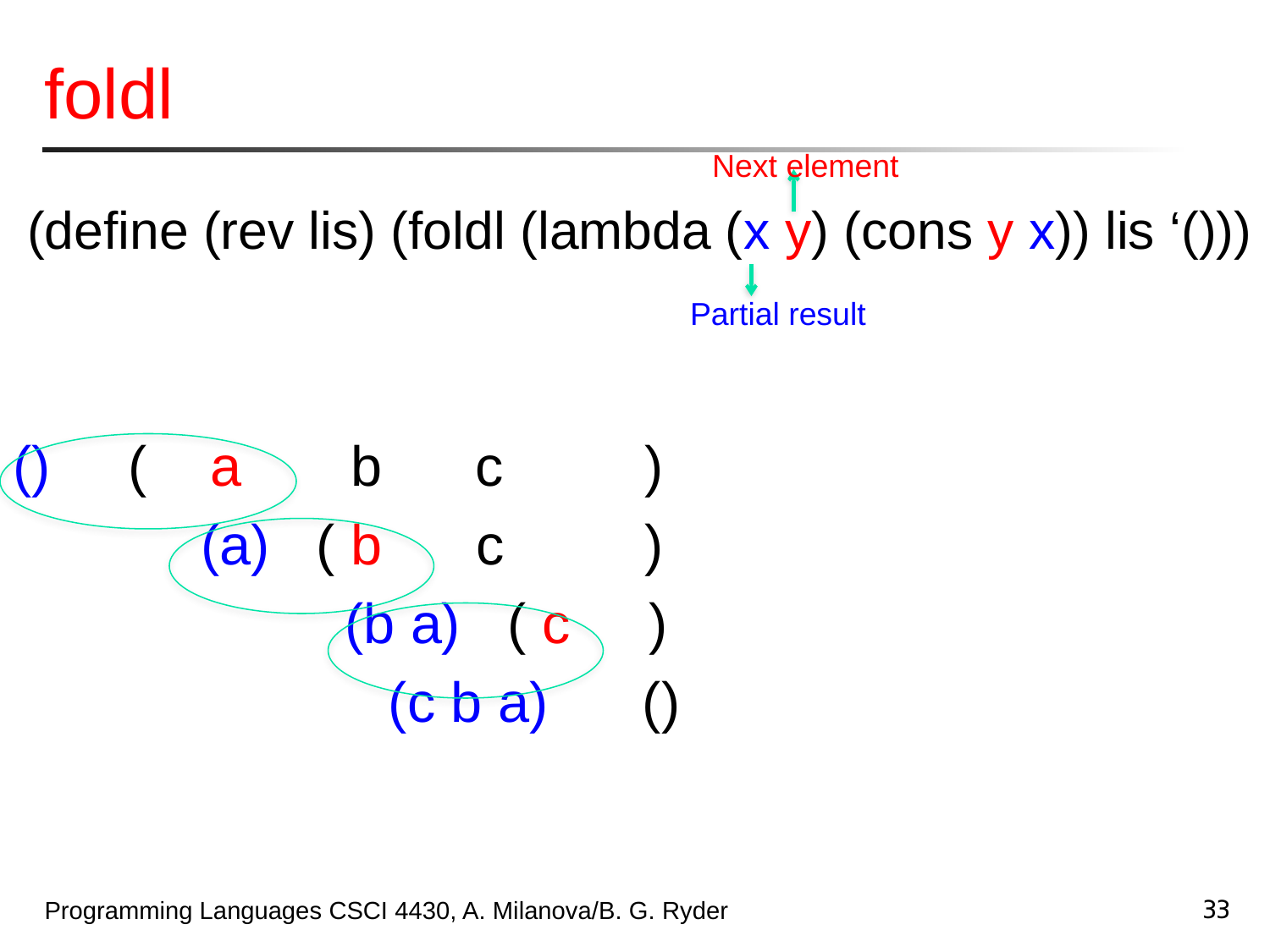

# foldl
Next element
 (define (rev lis) (foldl (lambda (x y) (cons y x)) lis ‘()))

()     (    a       b      c         )
            (a)   ( b      c         )
		     (b a)   ( c     )
                        (c b a)      ()

Partial result

33
Programming Languages CSCI 4430, A. Milanova/B. G. Ryder